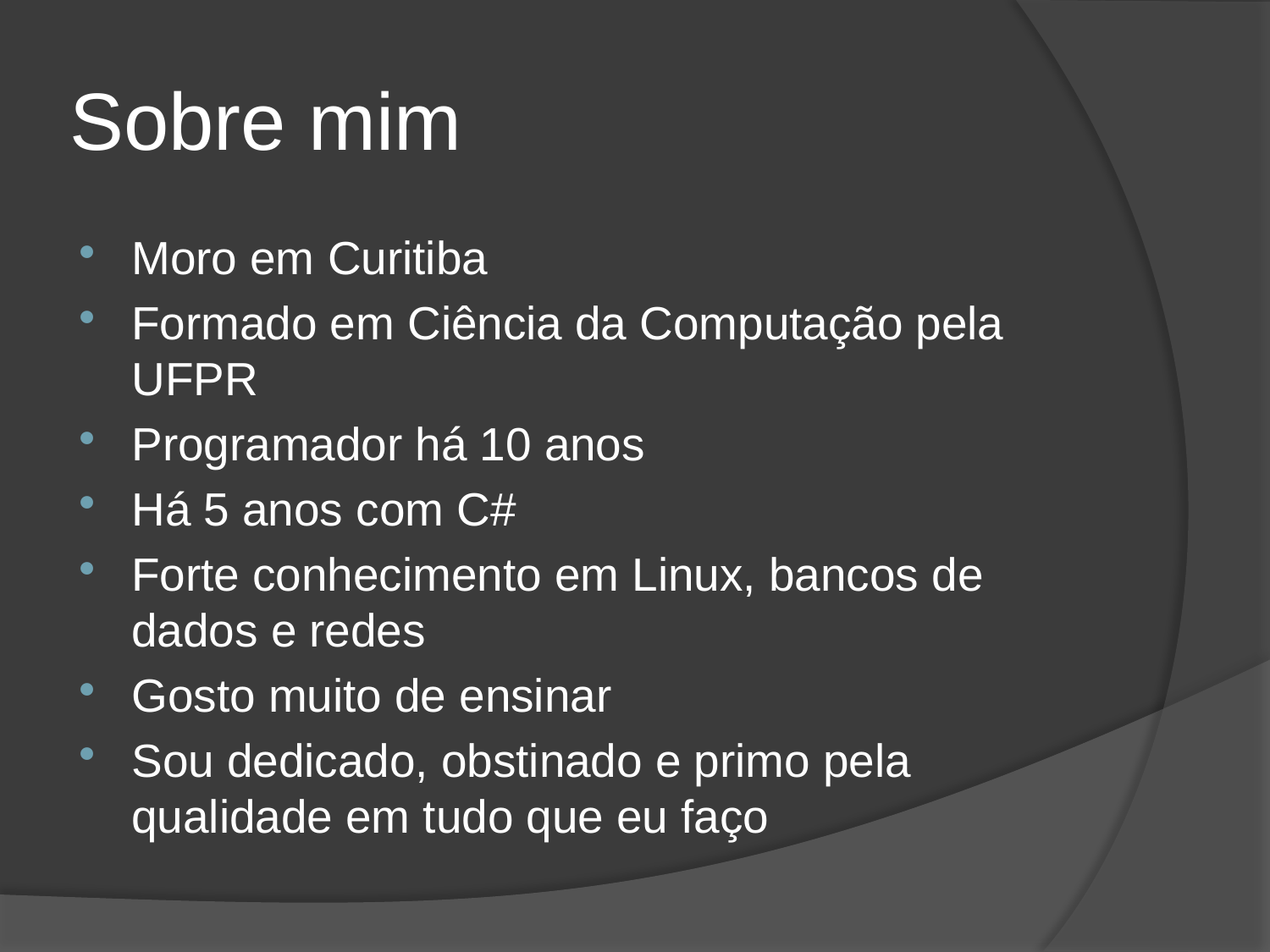

# Sobre mim
Moro em Curitiba
Formado em Ciência da Computação pela UFPR
Programador há 10 anos
Há 5 anos com C#
Forte conhecimento em Linux, bancos de dados e redes
Gosto muito de ensinar
Sou dedicado, obstinado e primo pela qualidade em tudo que eu faço